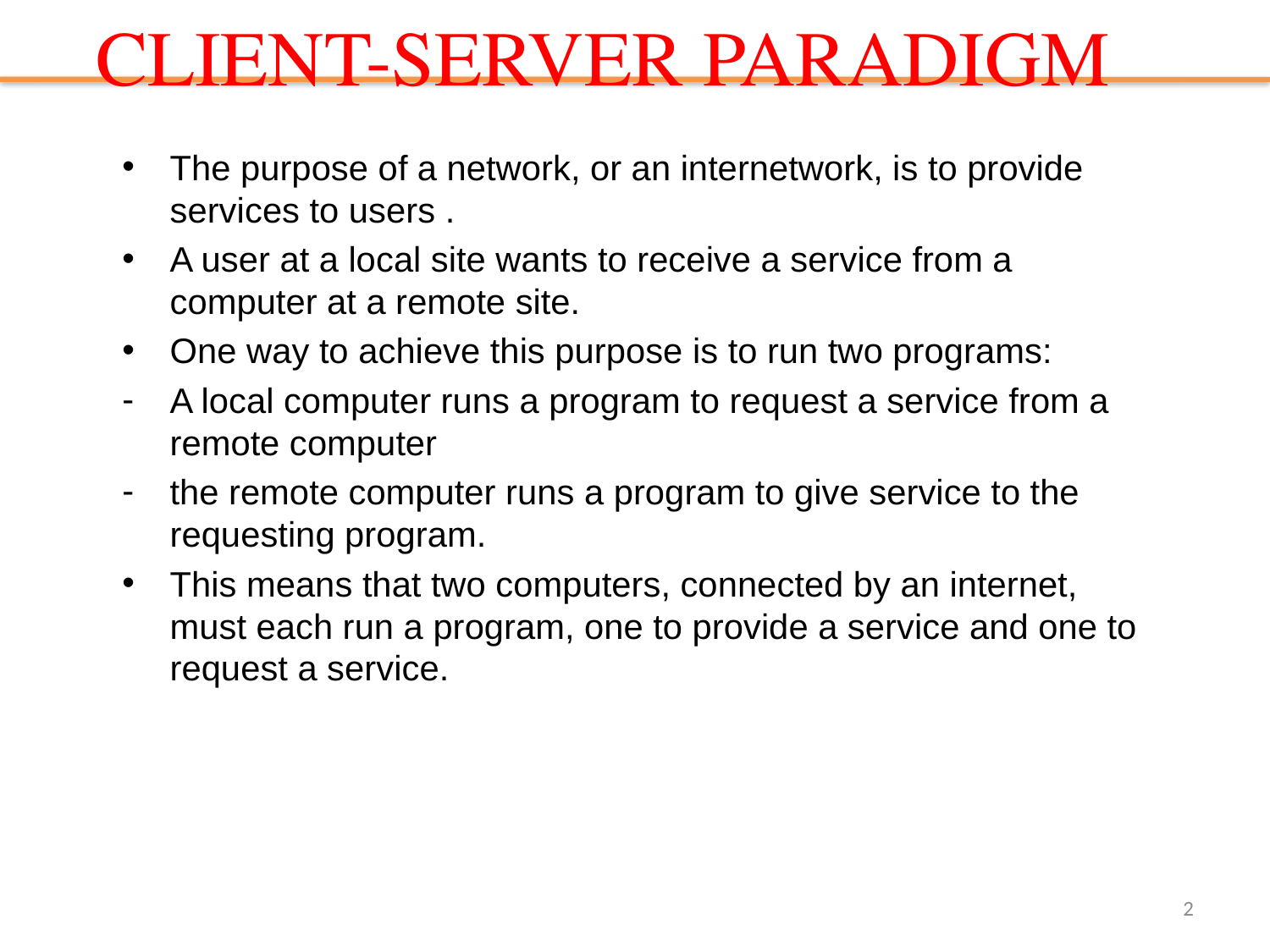

# CLIENT-SERVER PARADIGM
The purpose of a network, or an internetwork, is to provide services to users .
A user at a local site wants to receive a service from a computer at a remote site.
One way to achieve this purpose is to run two programs:
A local computer runs a program to request a service from a remote computer
the remote computer runs a program to give service to the requesting program.
This means that two computers, connected by an internet, must each run a program, one to provide a service and one to request a service.

2